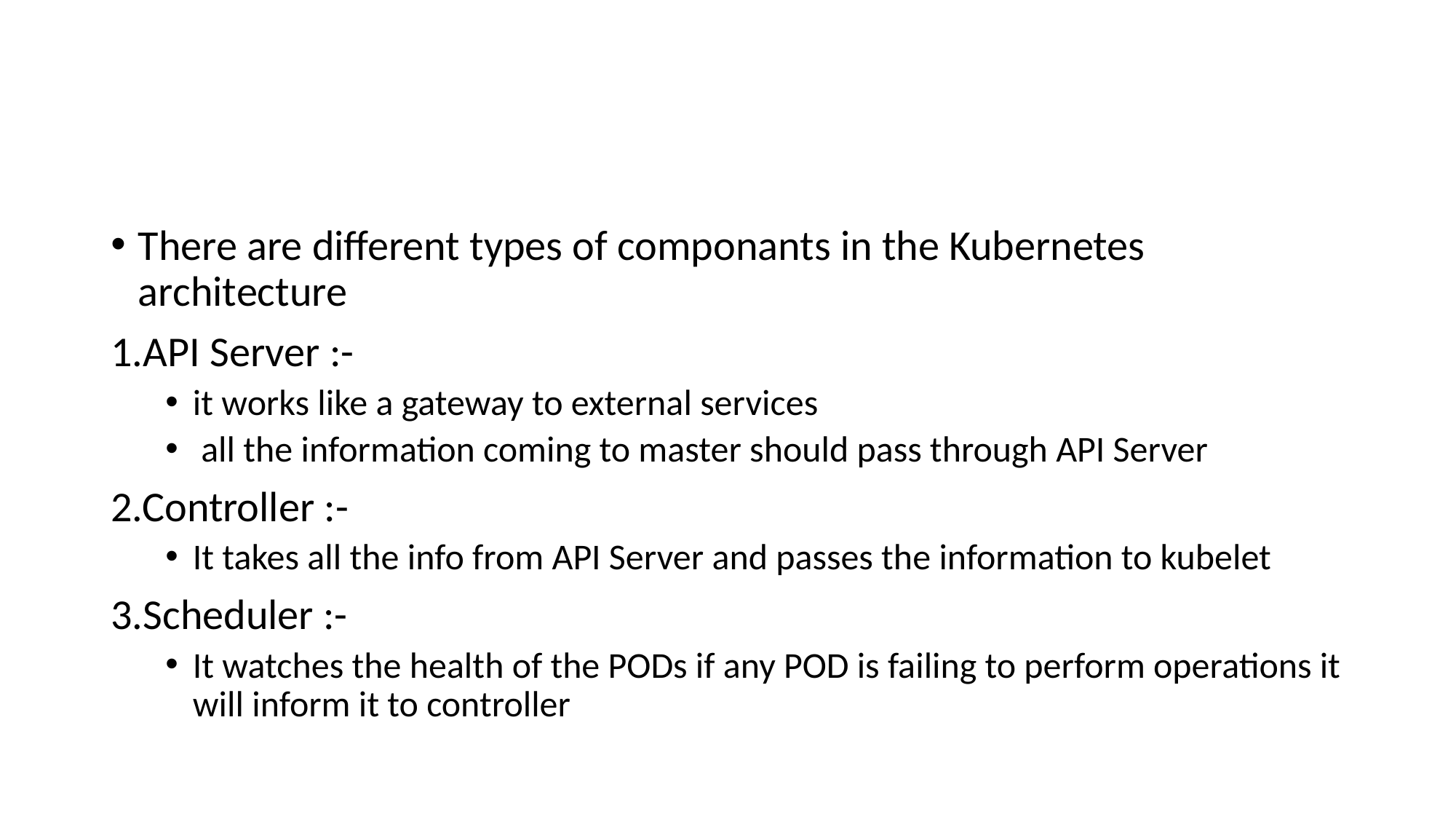

#
There are different types of componants in the Kubernetes architecture
1.API Server :-
it works like a gateway to external services
 all the information coming to master should pass through API Server
2.Controller :-
It takes all the info from API Server and passes the information to kubelet
3.Scheduler :-
It watches the health of the PODs if any POD is failing to perform operations it will inform it to controller